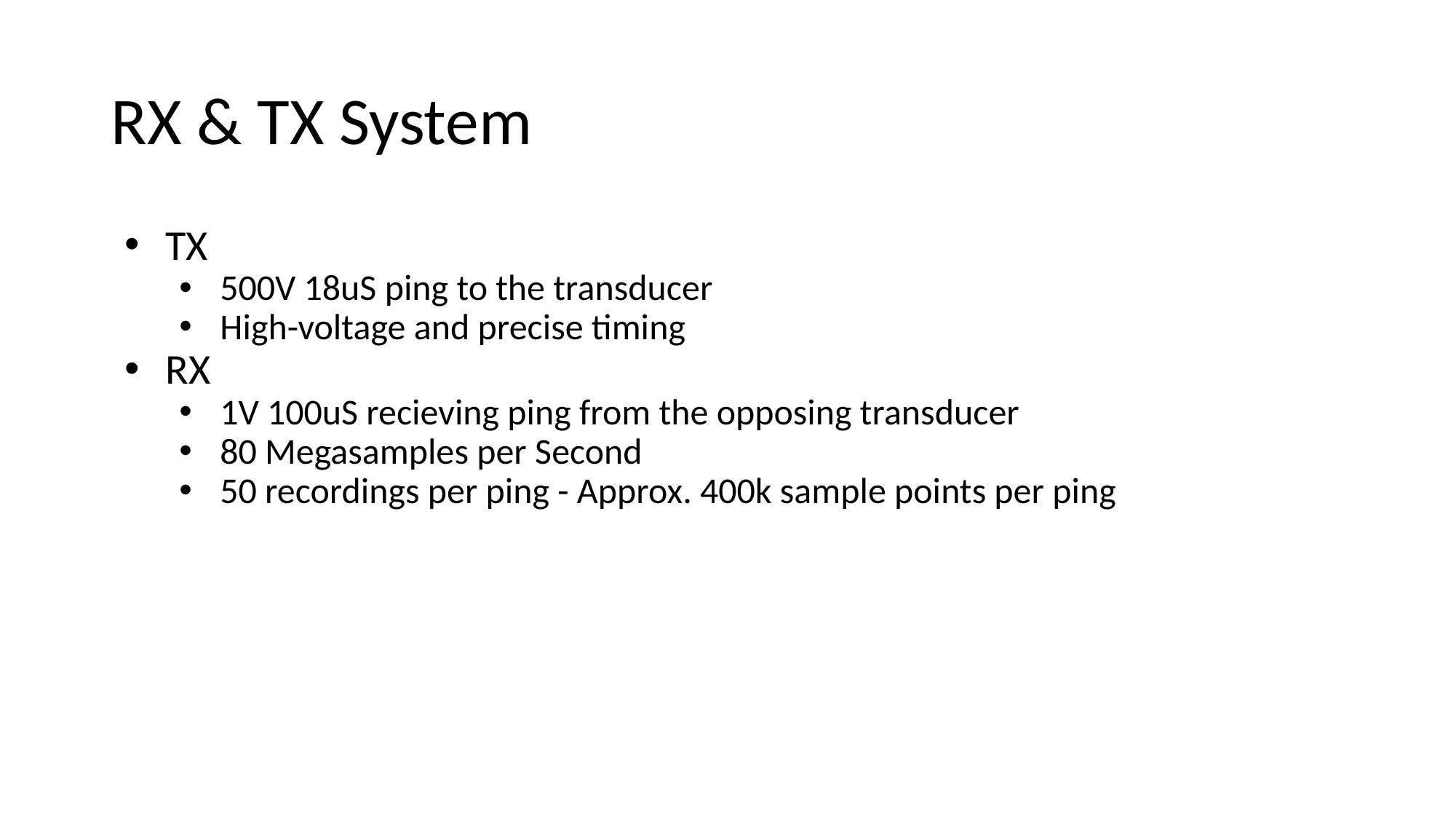

# RX & TX System
TX
500V 18uS ping to the transducer
High-voltage and precise timing
RX
1V 100uS recieving ping from the opposing transducer
80 Megasamples per Second
50 recordings per ping - Approx. 400k sample points per ping